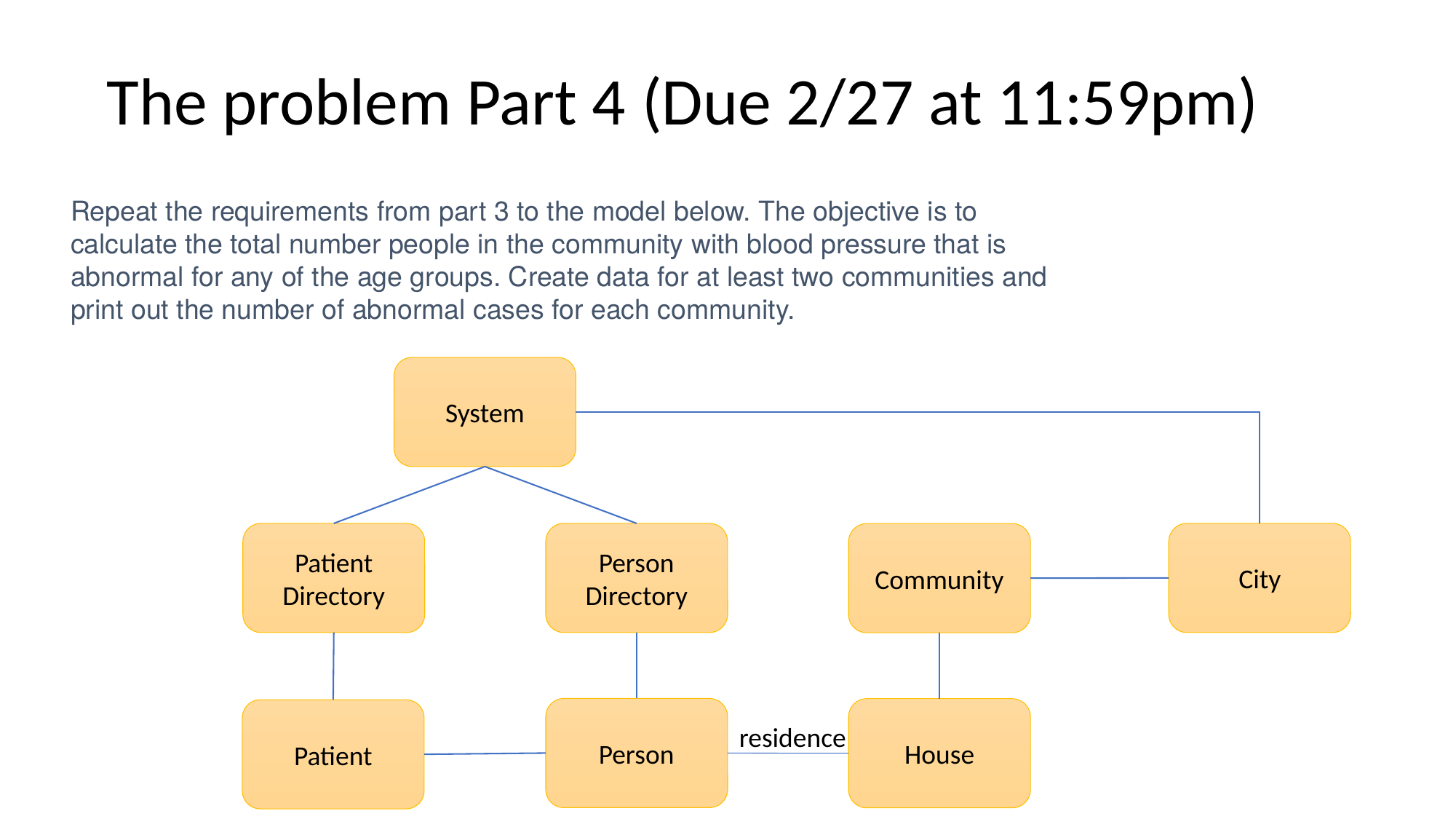

# The problem Part 4 (Due 2/27 at 11:59pm)
Repeat the requirements from part 3 to the model below. The objective is to calculate the total number people in the community with blood pressure that is abnormal for any of the age groups. Create data for at least two communities and print out the number of abnormal cases for each community.

System
Patient Directory
Person Directory
City
Community
Person
House
Patient
residence